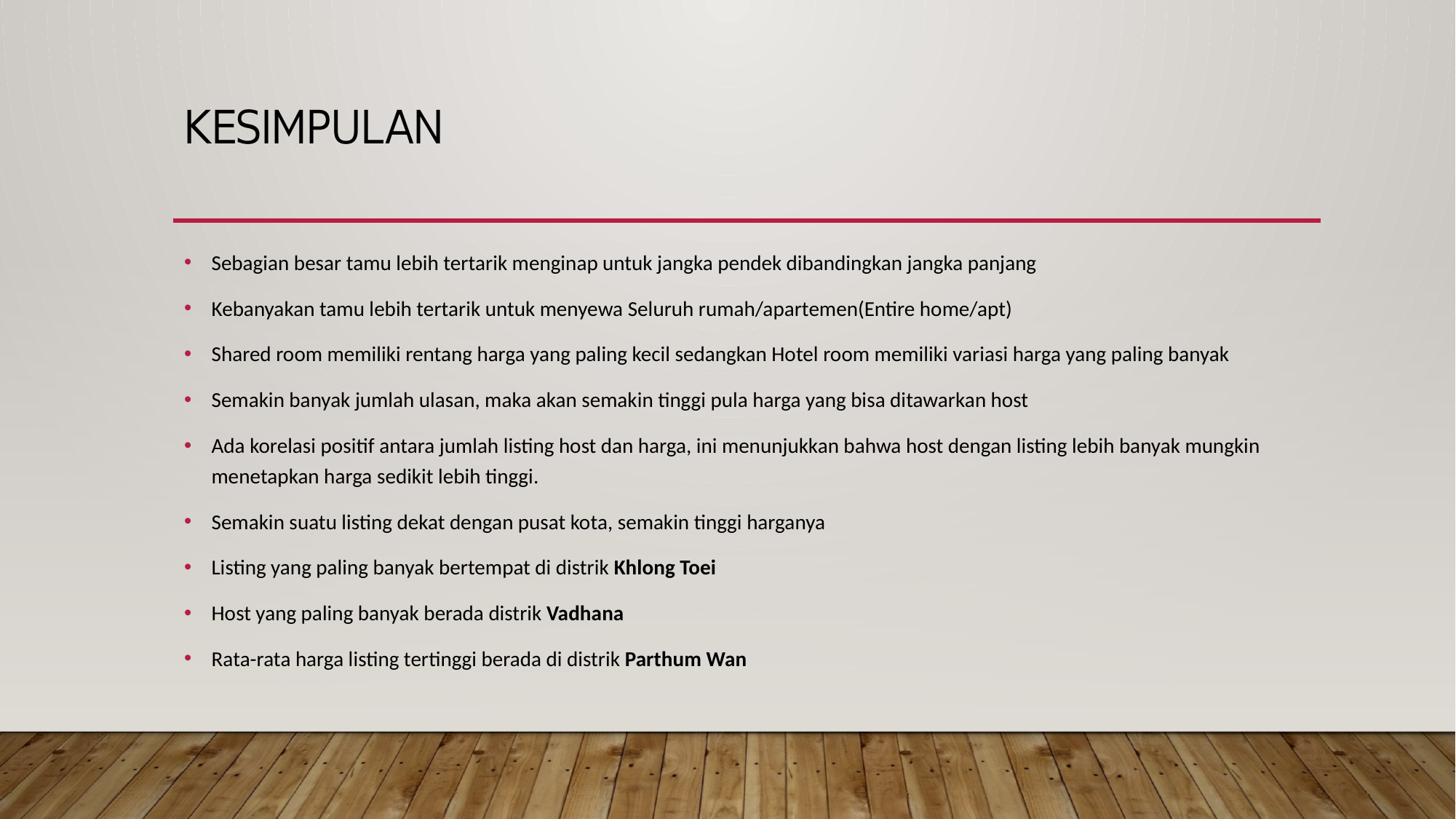

# kesimpulan
Sebagian besar tamu lebih tertarik menginap untuk jangka pendek dibandingkan jangka panjang
Kebanyakan tamu lebih tertarik untuk menyewa Seluruh rumah/apartemen(Entire home/apt)
Shared room memiliki rentang harga yang paling kecil sedangkan Hotel room memiliki variasi harga yang paling banyak
Semakin banyak jumlah ulasan, maka akan semakin tinggi pula harga yang bisa ditawarkan host
Ada korelasi positif antara jumlah listing host dan harga, ini menunjukkan bahwa host dengan listing lebih banyak mungkin menetapkan harga sedikit lebih tinggi.
Semakin suatu listing dekat dengan pusat kota, semakin tinggi harganya
Listing yang paling banyak bertempat di distrik Khlong Toei
Host yang paling banyak berada distrik Vadhana
Rata-rata harga listing tertinggi berada di distrik Parthum Wan